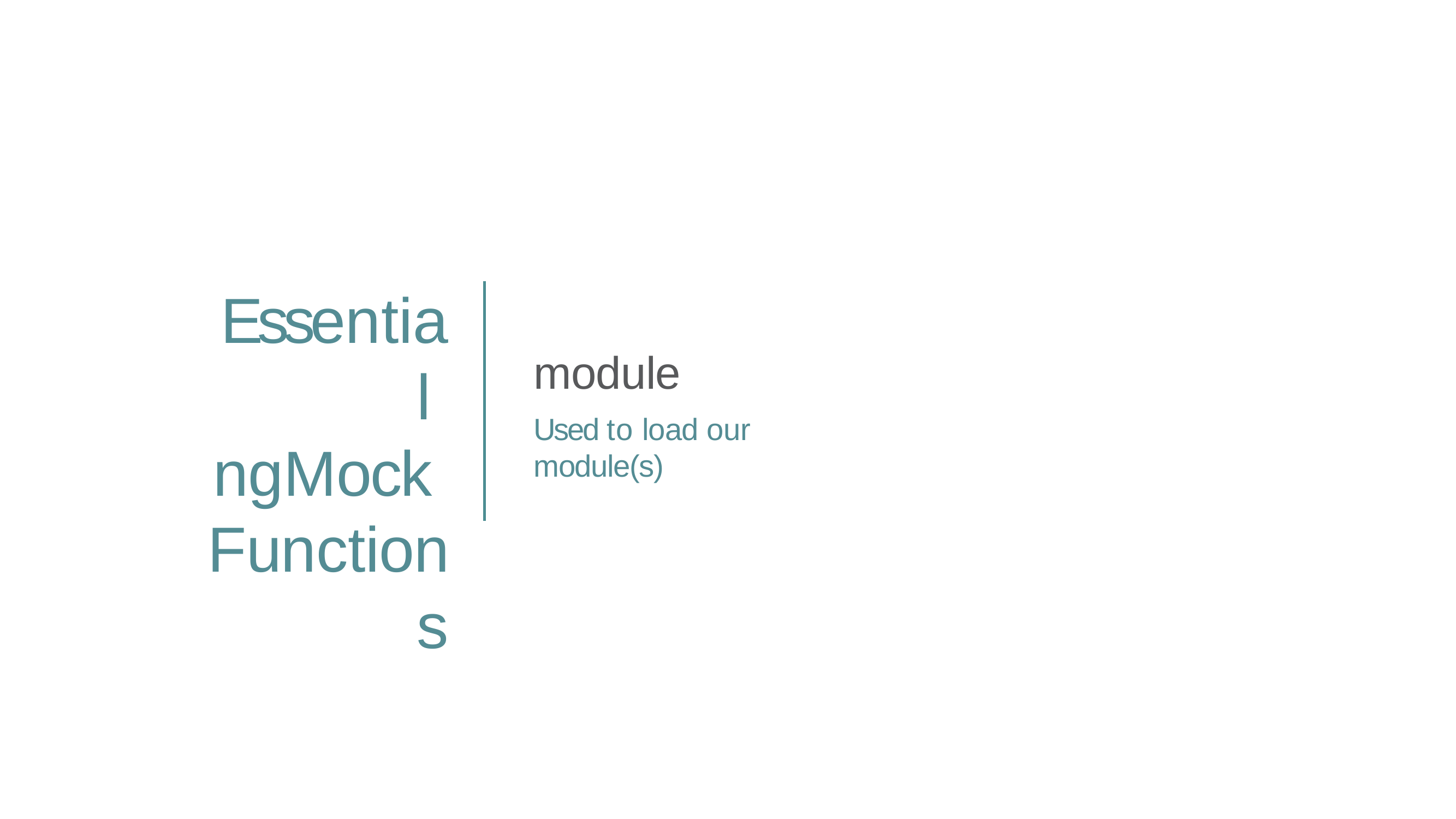

# Essential  ngMock  Functions

module
Used to load our module(s)